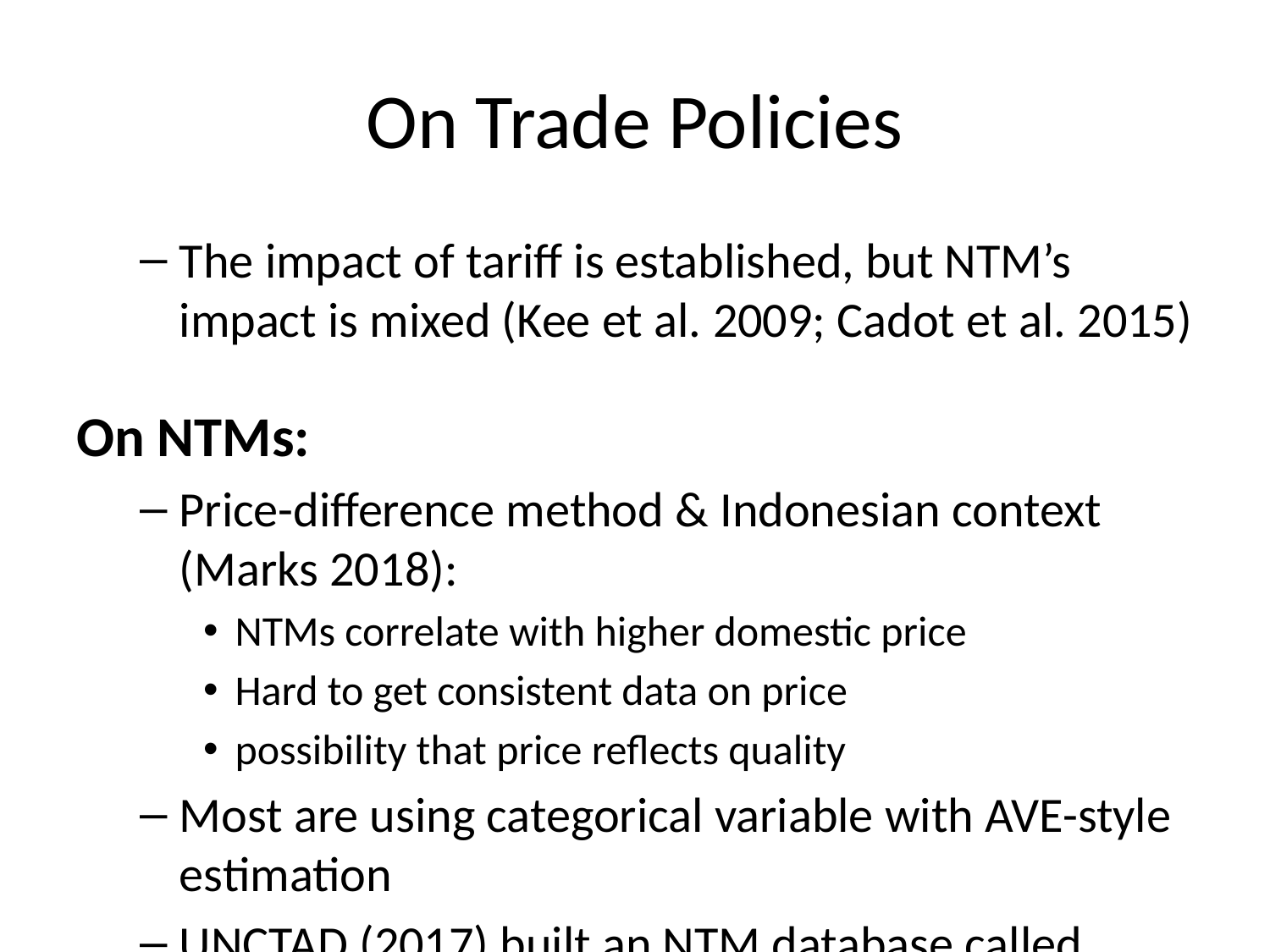

# On Trade Policies
The impact of tariff is established, but NTM’s impact is mixed (Kee et al. 2009; Cadot et al. 2015)
On NTMs:
Price-difference method & Indonesian context (Marks 2018):
NTMs correlate with higher domestic price
Hard to get consistent data on price
possibility that price reflects quality
Most are using categorical variable with AVE-style estimation
UNCTAD (2017) built an NTM database called TRAINS:
Less judgmental (NTM vs NTB)
lack depth (Cadot et al. 2015)